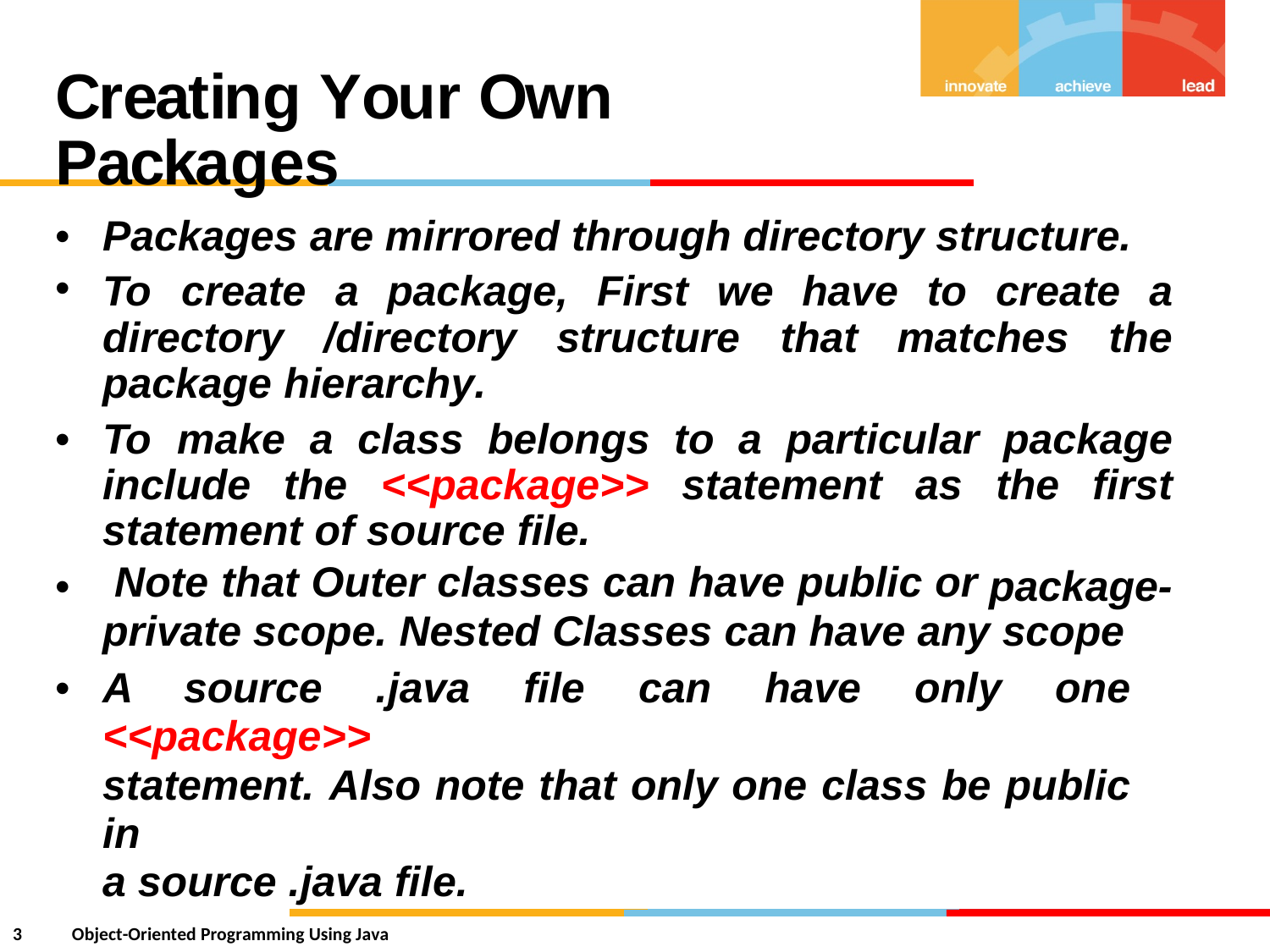

Creating Your Own Packages

•
•
Packages are mirrored through directory structure.
To
create  a
package,
First
we
have
to
create
a
directory
/directory
structure   that
matches
the
package hierarchy.
•
To
make
a  class
belongs
to
a
particular
package
include
the  <<package>>
statement
as
the
first
statement of source file.
Note that Outer classes can have public or
•
package-
private scope. Nested Classes can have any scope
A source .java file can have only one <<package>>
statement. Also note that only one class be public in
a source .java file.
•

3
Object-Oriented Programming Using Java